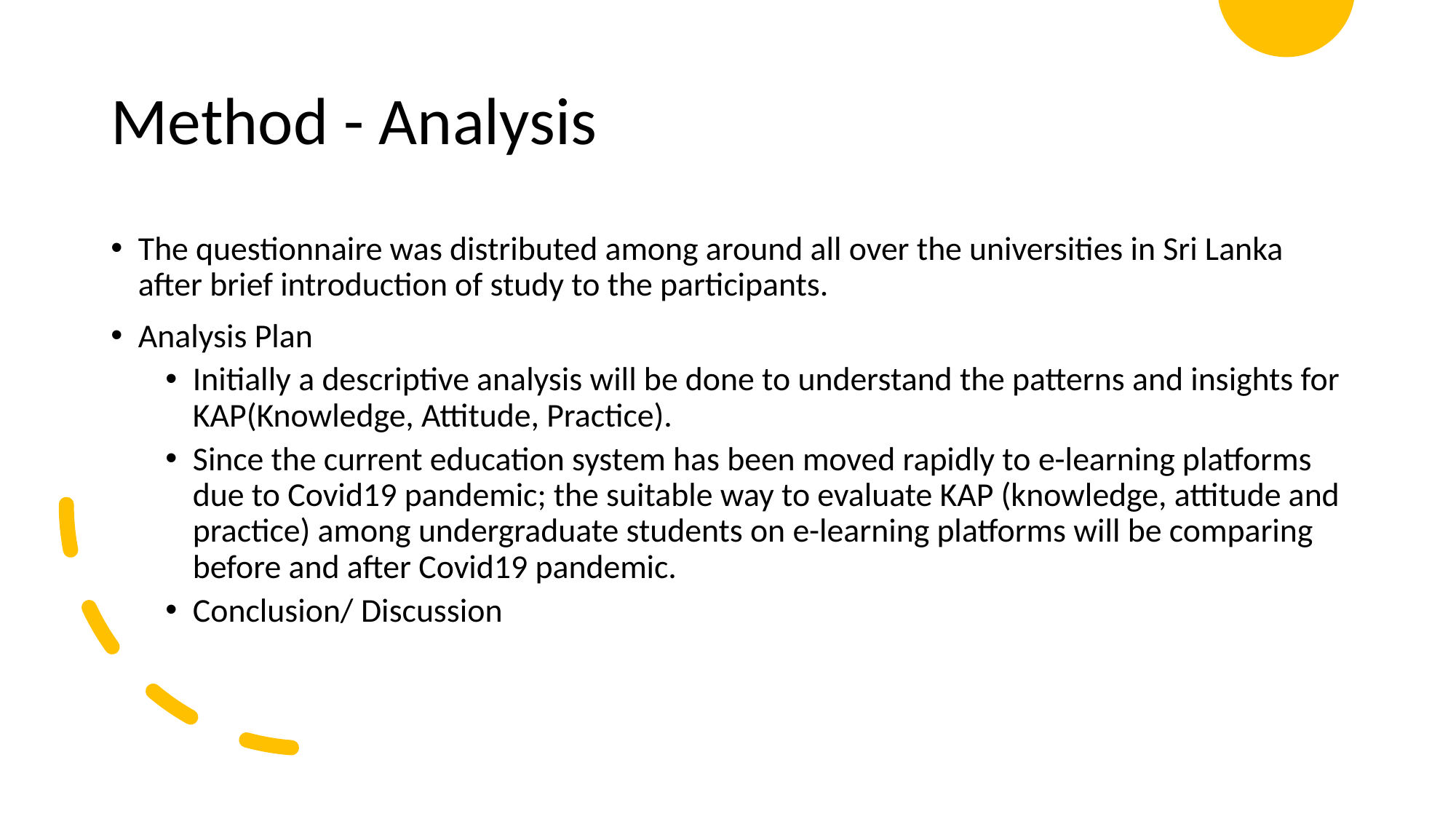

# Method - Analysis
The questionnaire was distributed among around all over the universities in Sri Lanka after brief introduction of study to the participants.
Analysis Plan
Initially a descriptive analysis will be done to understand the patterns and insights for KAP(Knowledge, Attitude, Practice).
Since the current education system has been moved rapidly to e-learning platforms due to Covid19 pandemic; the suitable way to evaluate KAP (knowledge, attitude and practice) among undergraduate students on e-learning platforms will be comparing before and after Covid19 pandemic.
Conclusion/ Discussion